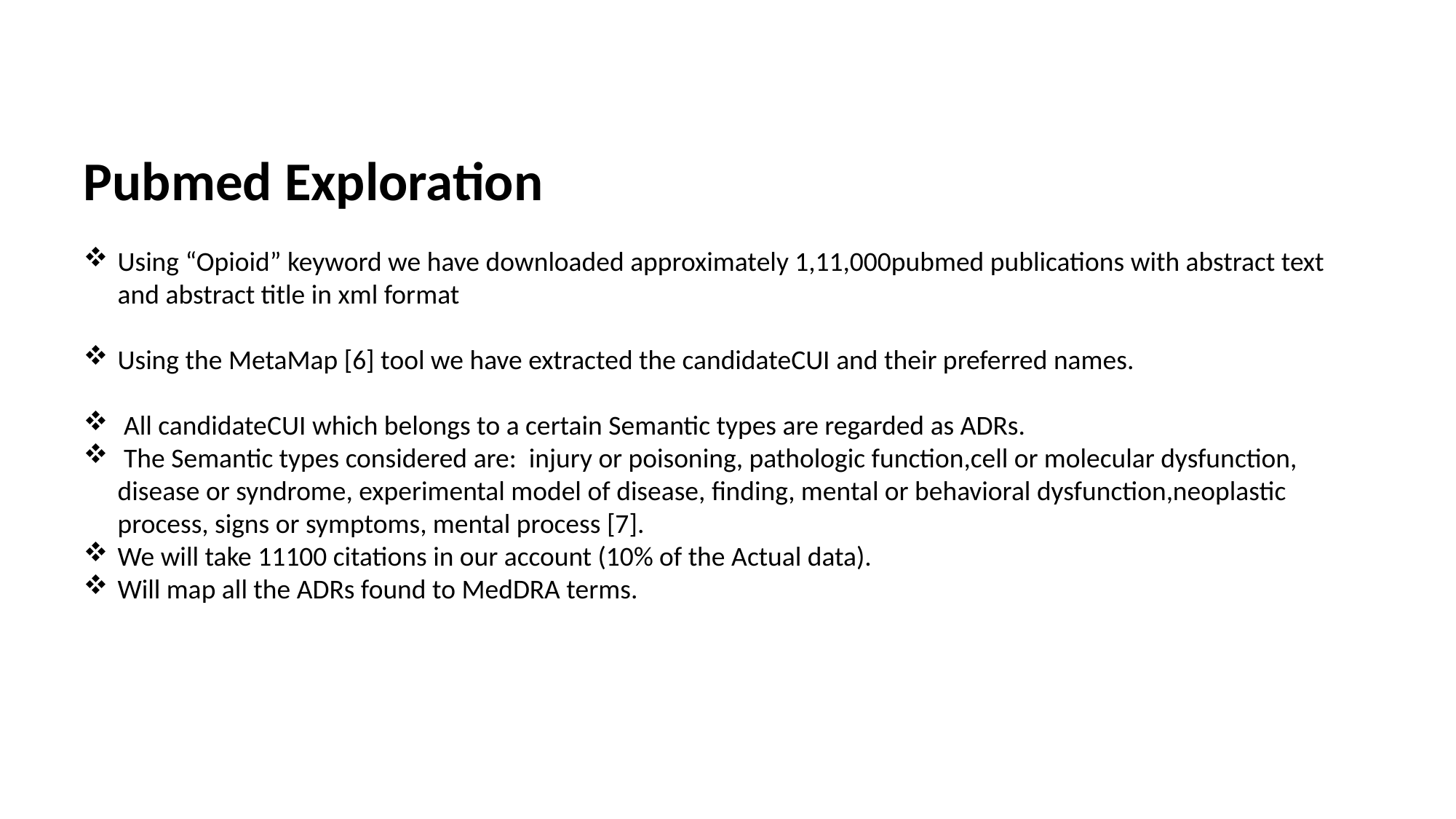

Pubmed Exploration

Using “Opioid” keyword we have downloaded approximately 1,11,000pubmed publications with abstract text and abstract title in xml format

Using the MetaMap [6] tool we have extracted the candidateCUI and their preferred names.

 All candidateCUI which belongs to a certain Semantic types are regarded as ADRs.
 The Semantic types considered are:  injury or poisoning, pathologic function,cell or molecular dysfunction, disease or syndrome, experimental model of disease, finding, mental or behavioral dysfunction,neoplastic process, signs or symptoms, mental process [7].
We will take 11100 citations in our account (10% of the Actual data).
Will map all the ADRs found to MedDRA terms.